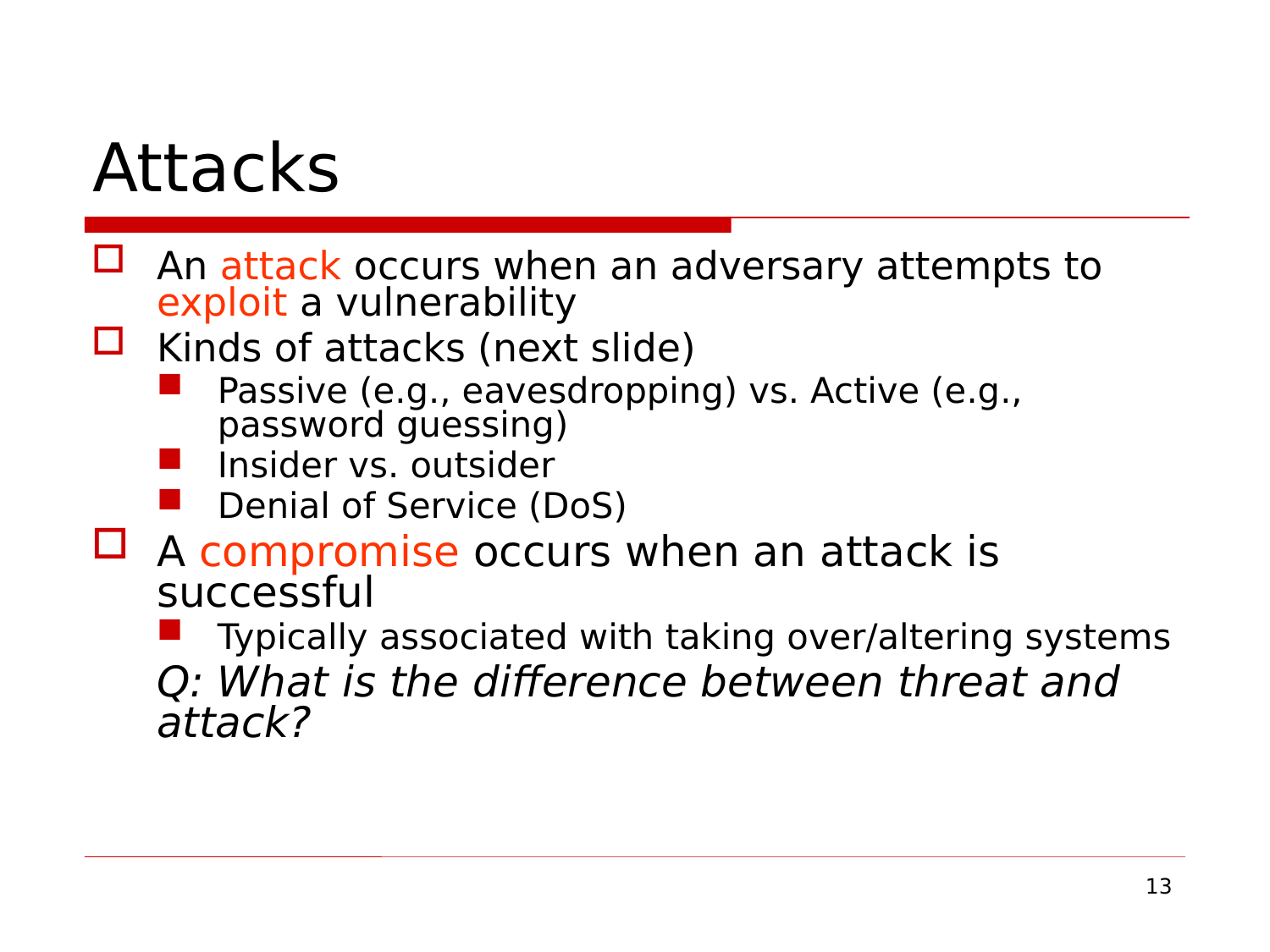

# Attacks
An attack occurs when an adversary attempts to exploit a vulnerability
Kinds of attacks (next slide)
Passive (e.g., eavesdropping) vs. Active (e.g., password guessing)
Insider vs. outsider
Denial of Service (DoS)
A compromise occurs when an attack is successful
Typically associated with taking over/altering systems
	Q: What is the difference between threat and attack?

13